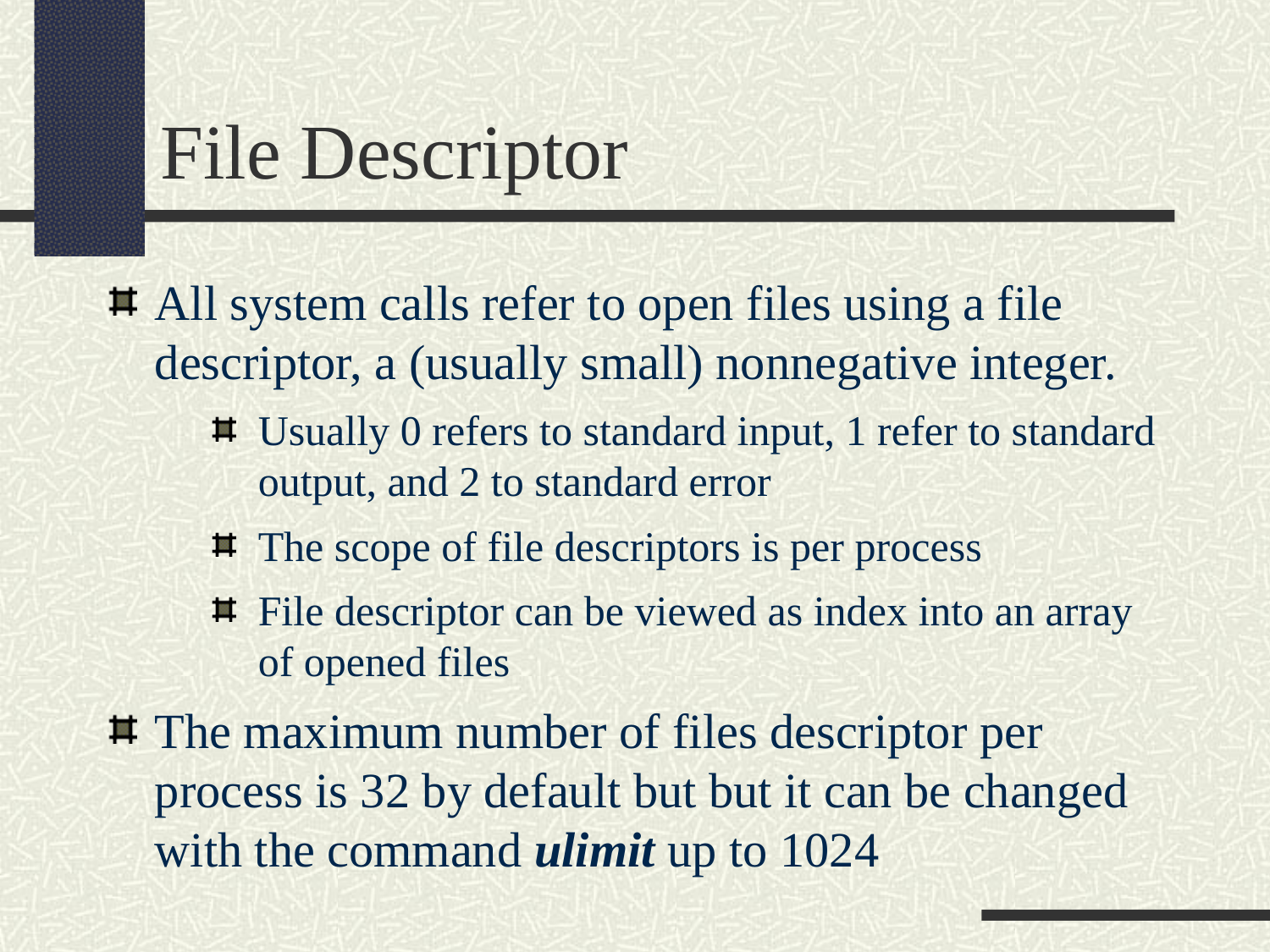

File Descriptor
All system calls refer to open files using a file descriptor, a (usually small) nonnegative integer.
Usually 0 refers to standard input, 1 refer to standard output, and 2 to standard error
The scope of file descriptors is per process
File descriptor can be viewed as index into an array of opened files
The maximum number of files descriptor per process is 32 by default but but it can be changed with the command ulimit up to 1024